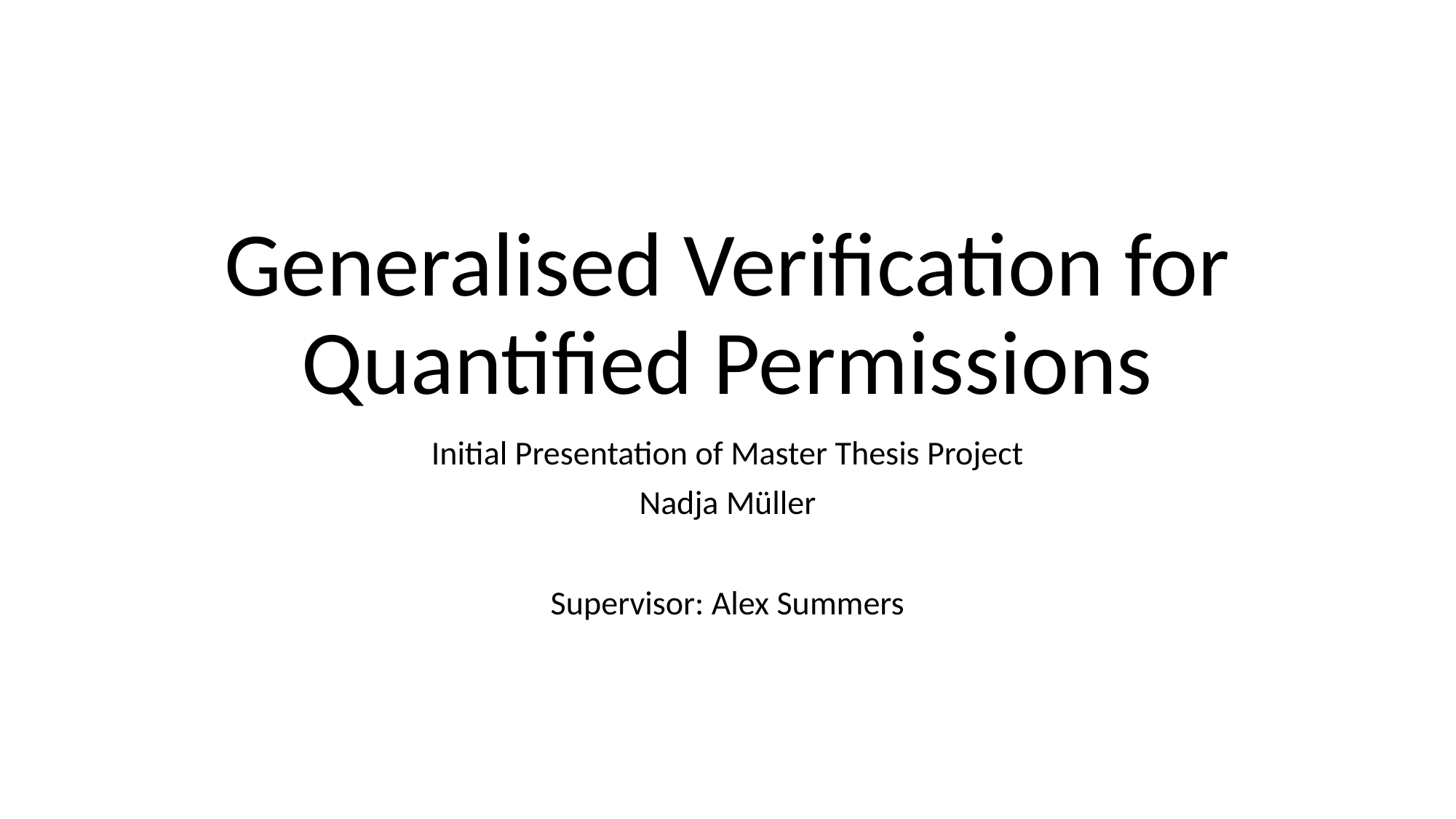

# Generalised Verification for Quantified Permissions
Initial Presentation of Master Thesis Project
Nadja Müller

Supervisor: Alex Summers